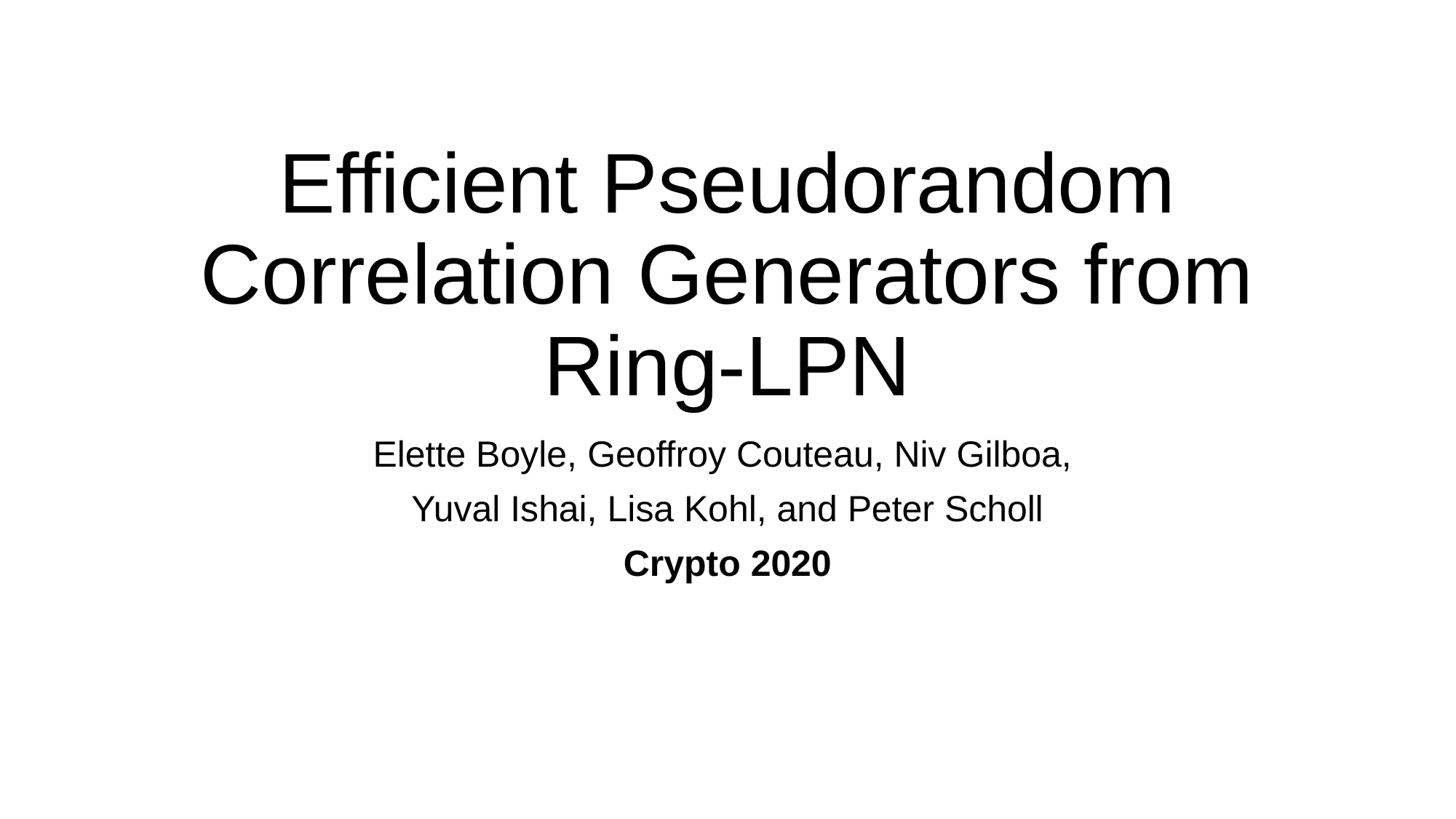

# Efficient Pseudorandom Correlation Generators from Ring-LPN
Elette Boyle, Geoffroy Couteau, Niv Gilboa,
Yuval Ishai, Lisa Kohl, and Peter Scholl
Crypto 2020